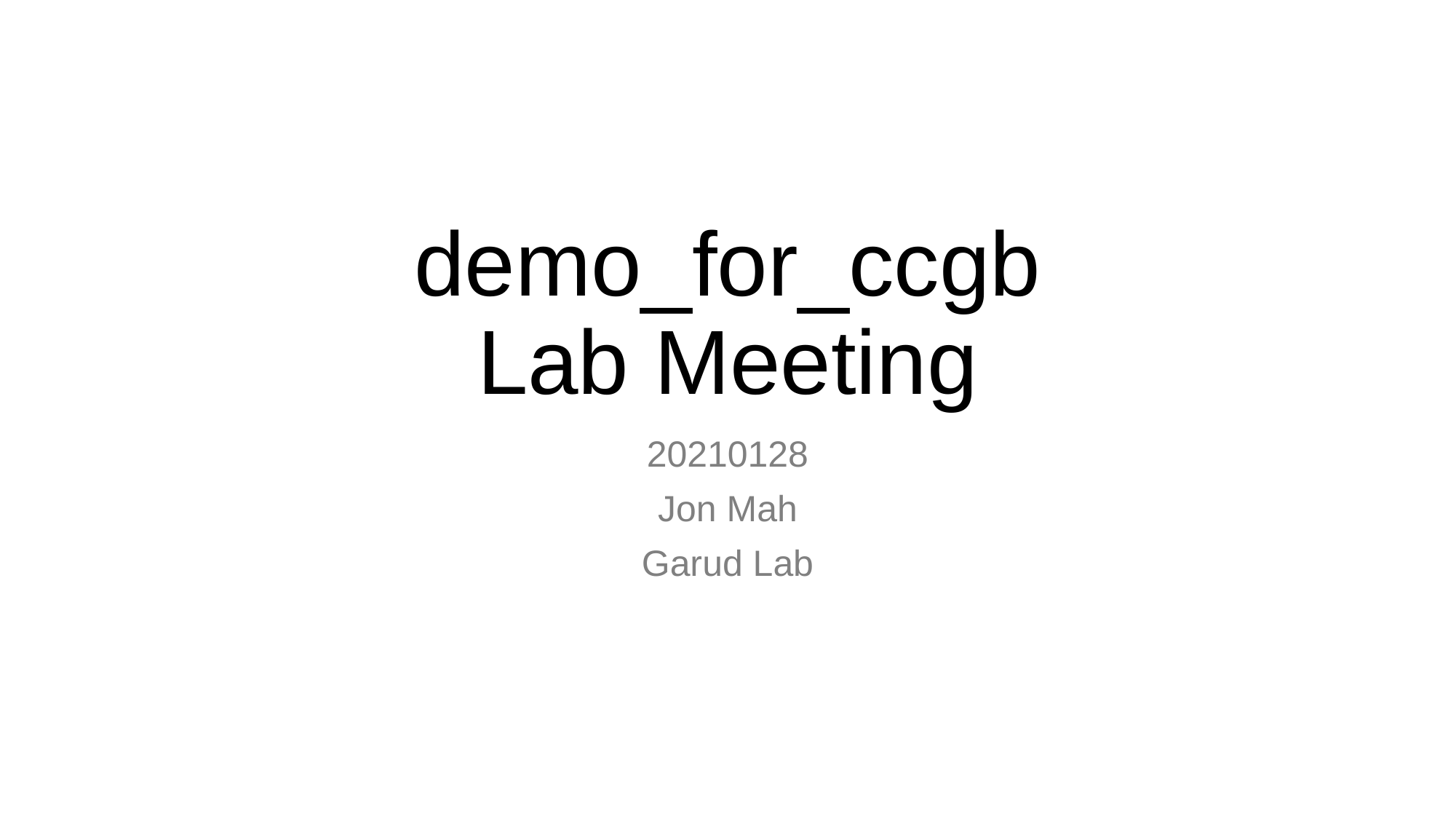

# demo_for_ccgb Lab Meeting
20210128
Jon Mah
Garud Lab